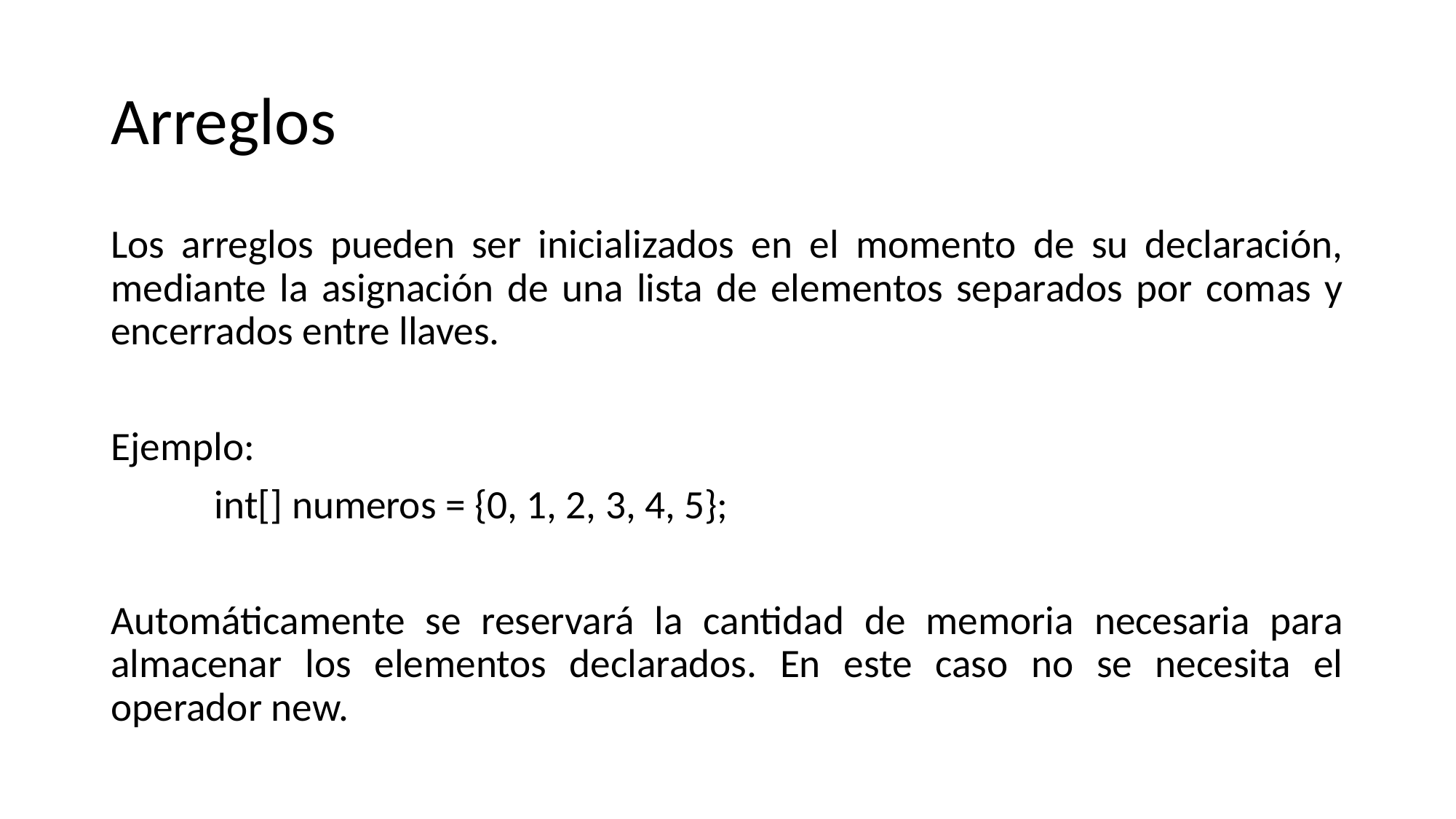

# Arreglos
Los arreglos pueden ser inicializados en el momento de su declaración, mediante la asignación de una lista de elementos separados por comas y encerrados entre llaves.

Ejemplo:
	int[] numeros = {0, 1, 2, 3, 4, 5};

Automáticamente se reservará la cantidad de memoria necesaria para almacenar los elementos declarados. En este caso no se necesita el operador new.